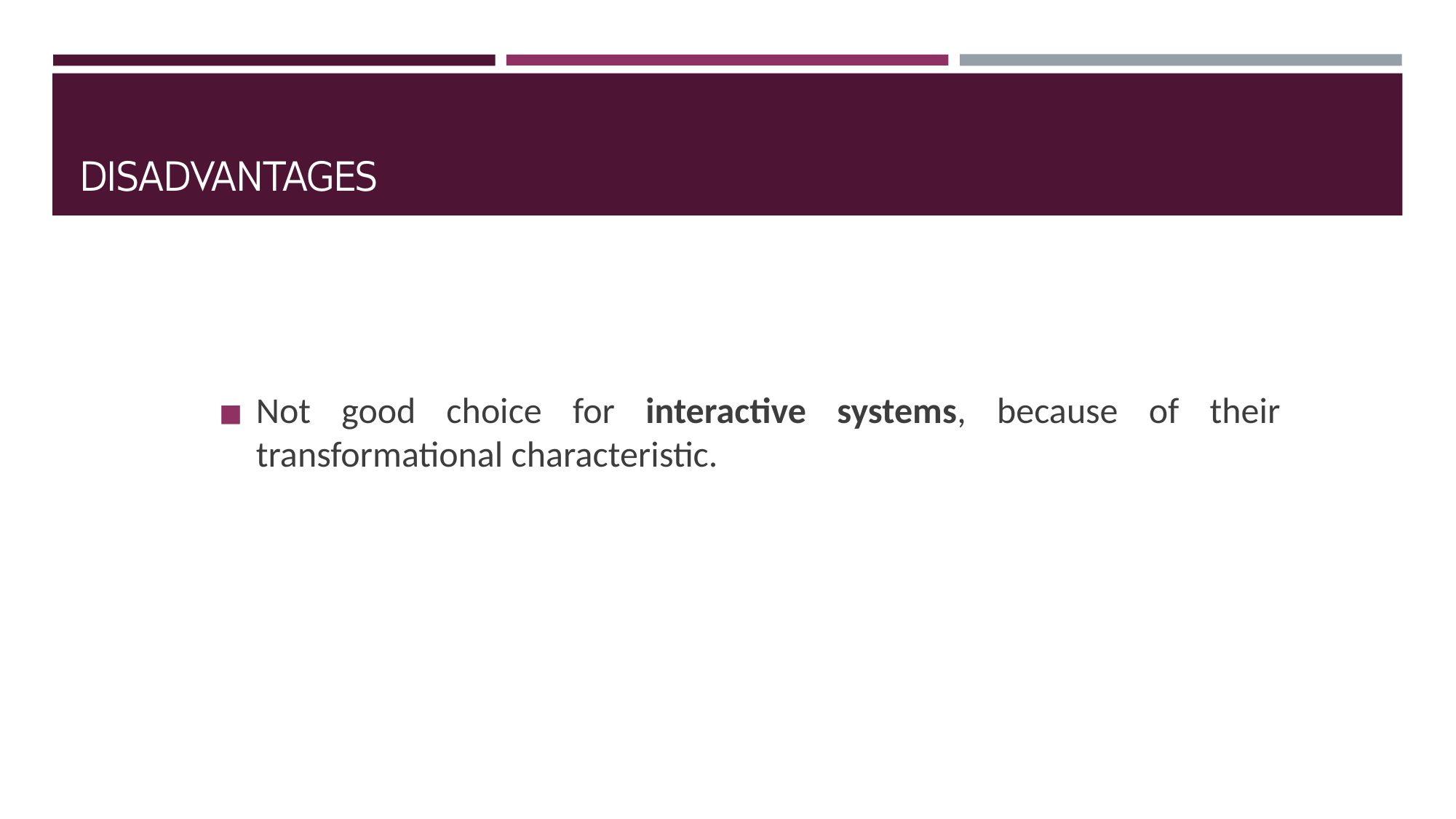

# DISADVANTAGES
Not good choice for interactive systems, because of their transformational characteristic.